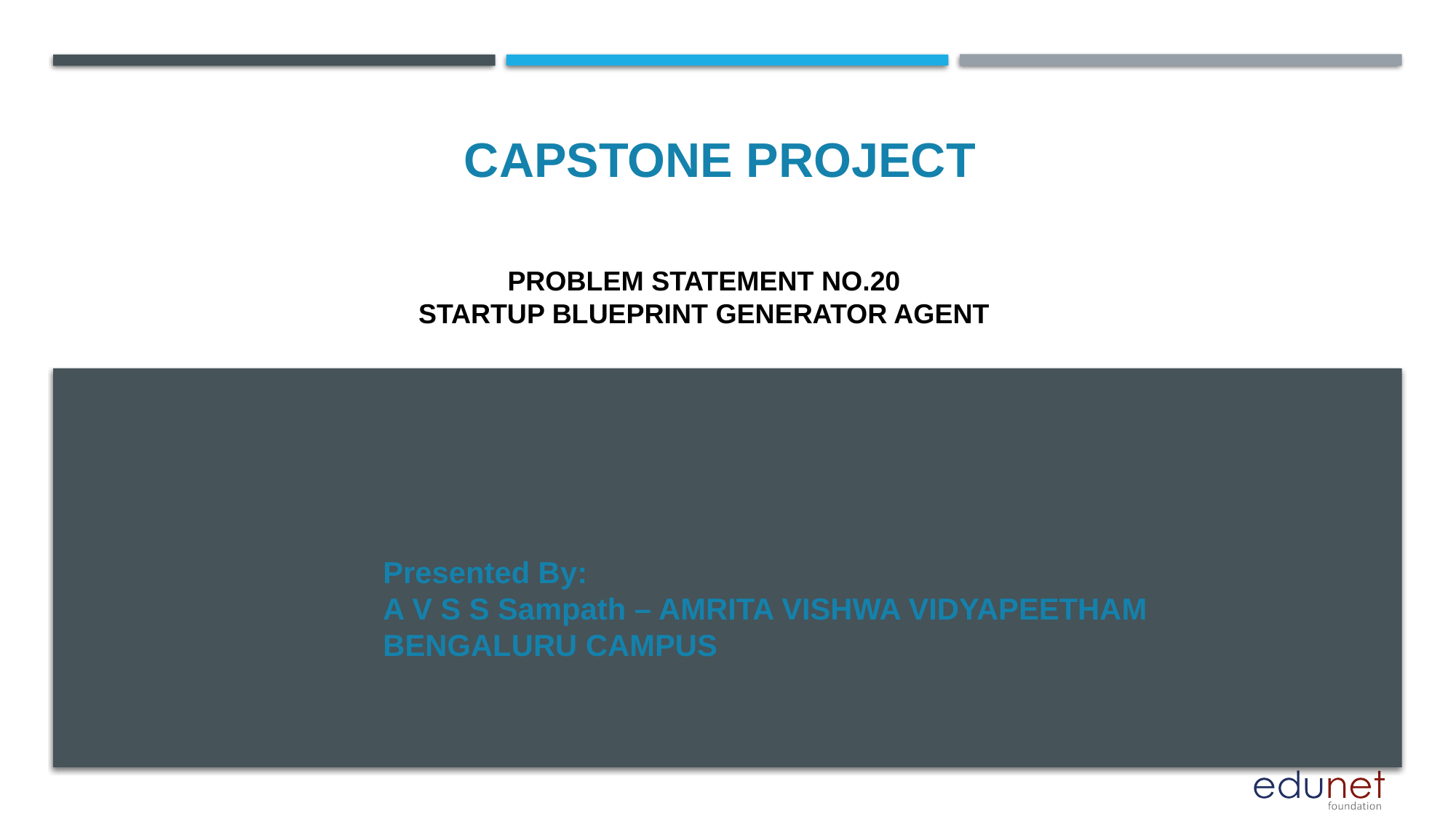

CAPSTONE PROJECT
# Problem Statement No.20 Startup Blueprint Generator Agent
Presented By:
A V S S Sampath – AMRITA VISHWA VIDYAPEETHAM BENGALURU CAMPUS